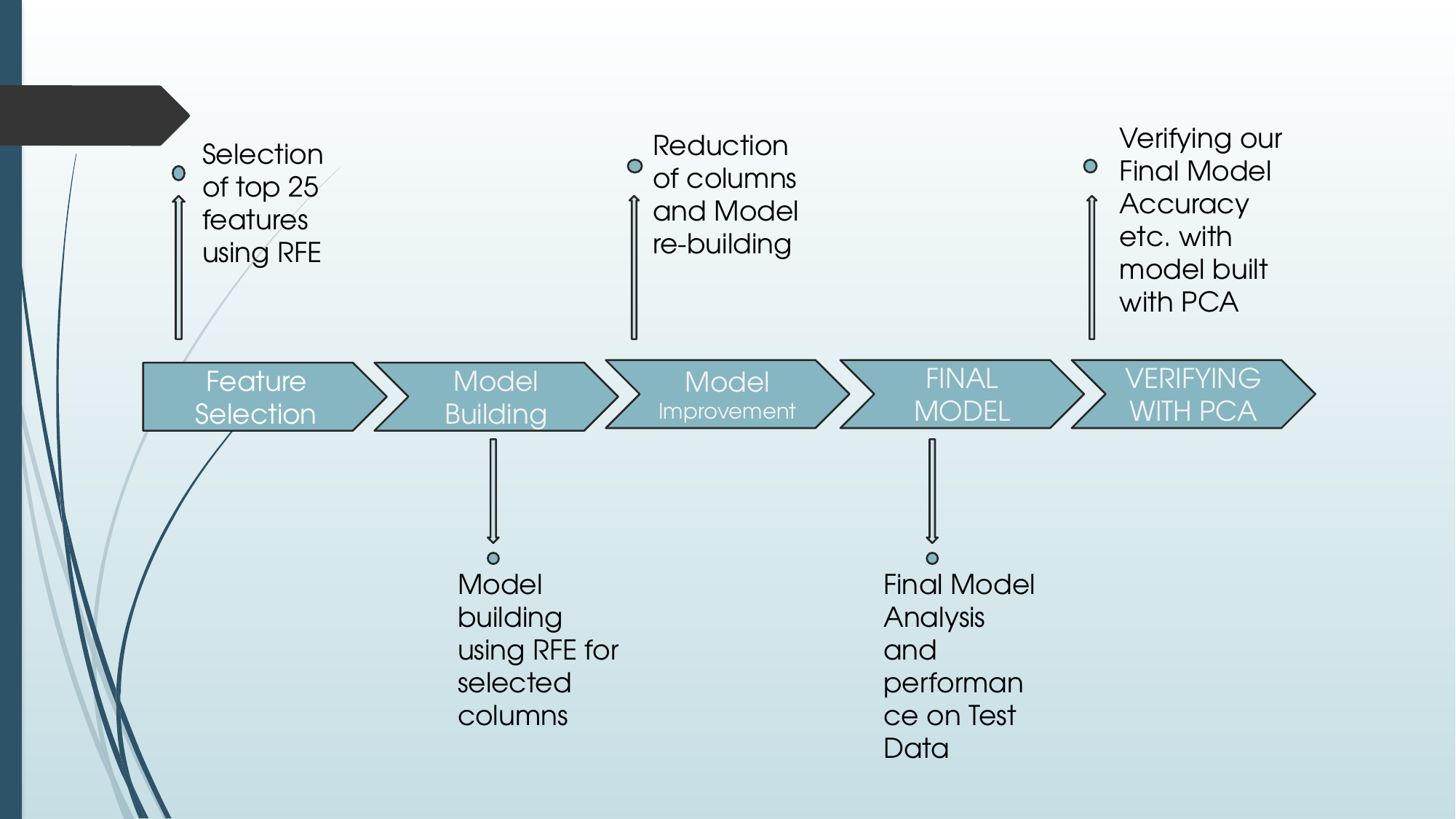

Verifying our Final Model Accuracy etc. with model built with PCA
Reduction of columns and Model re-building
Selection of top 25 features using RFE

Model Improvement
FINAL MODEL
VERIFYING WITH PCA
Feature Selection
Model Building

Model building using RFE for selected columns
Final Model Analysis and performance on Test Data